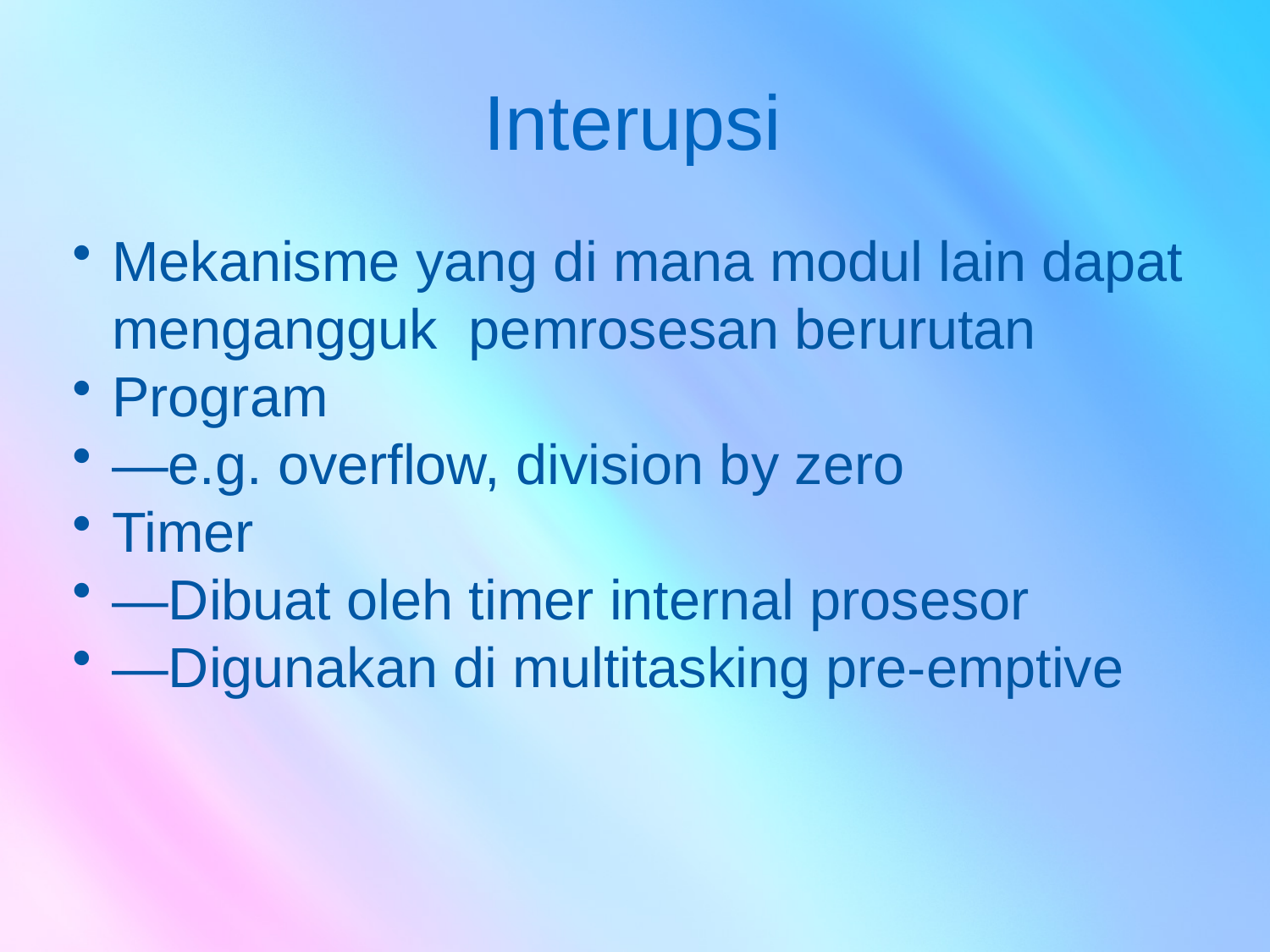

# Interupsi
Mekanisme yang di mana modul lain dapat mengangguk  pemrosesan berurutan
Program
—e.g. overflow, division by zero
Timer
—Dibuat oleh timer internal prosesor
—Digunakan di multitasking pre-emptive